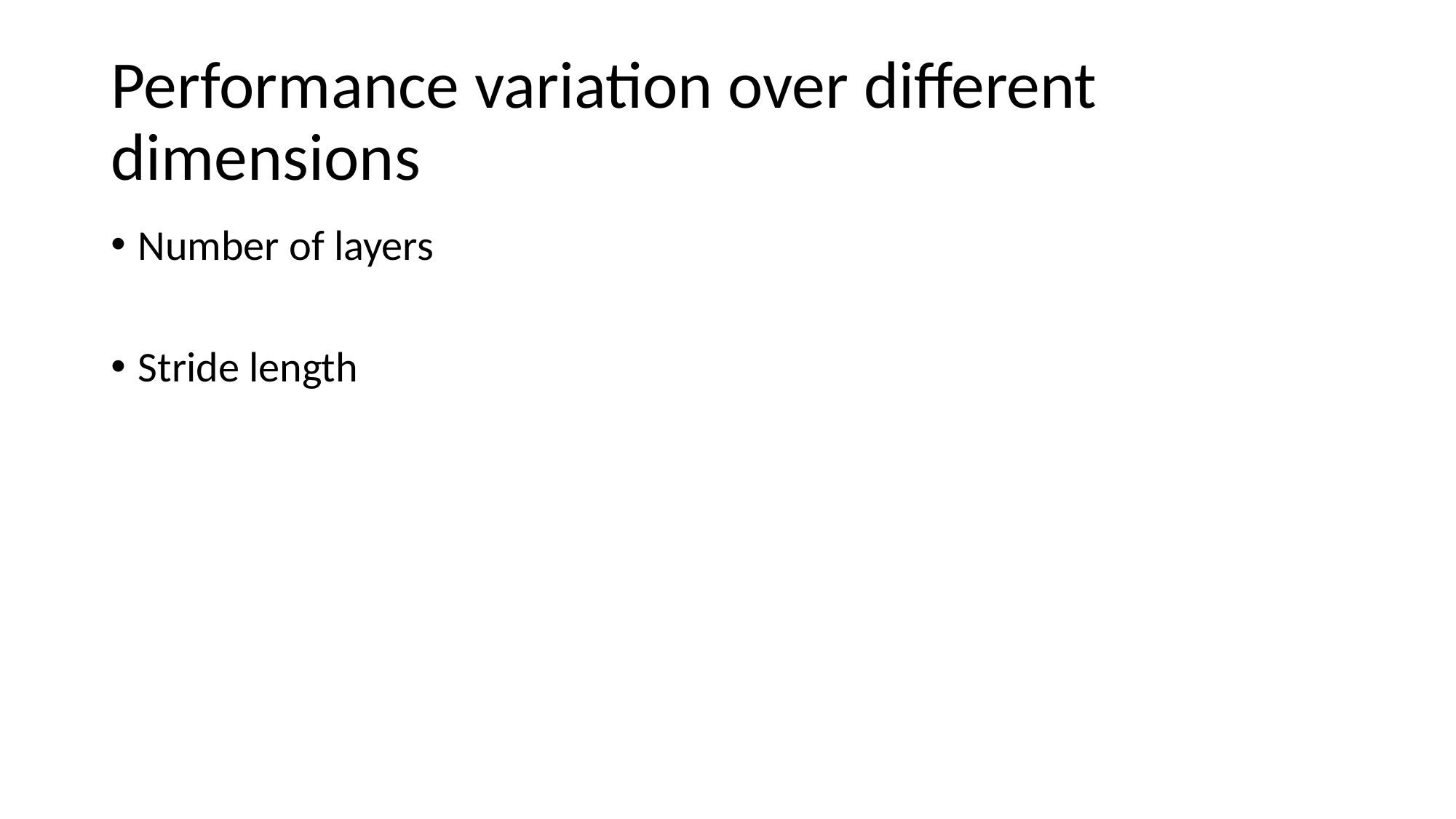

# Performance variation over different dimensions
Number of layers

Stride length